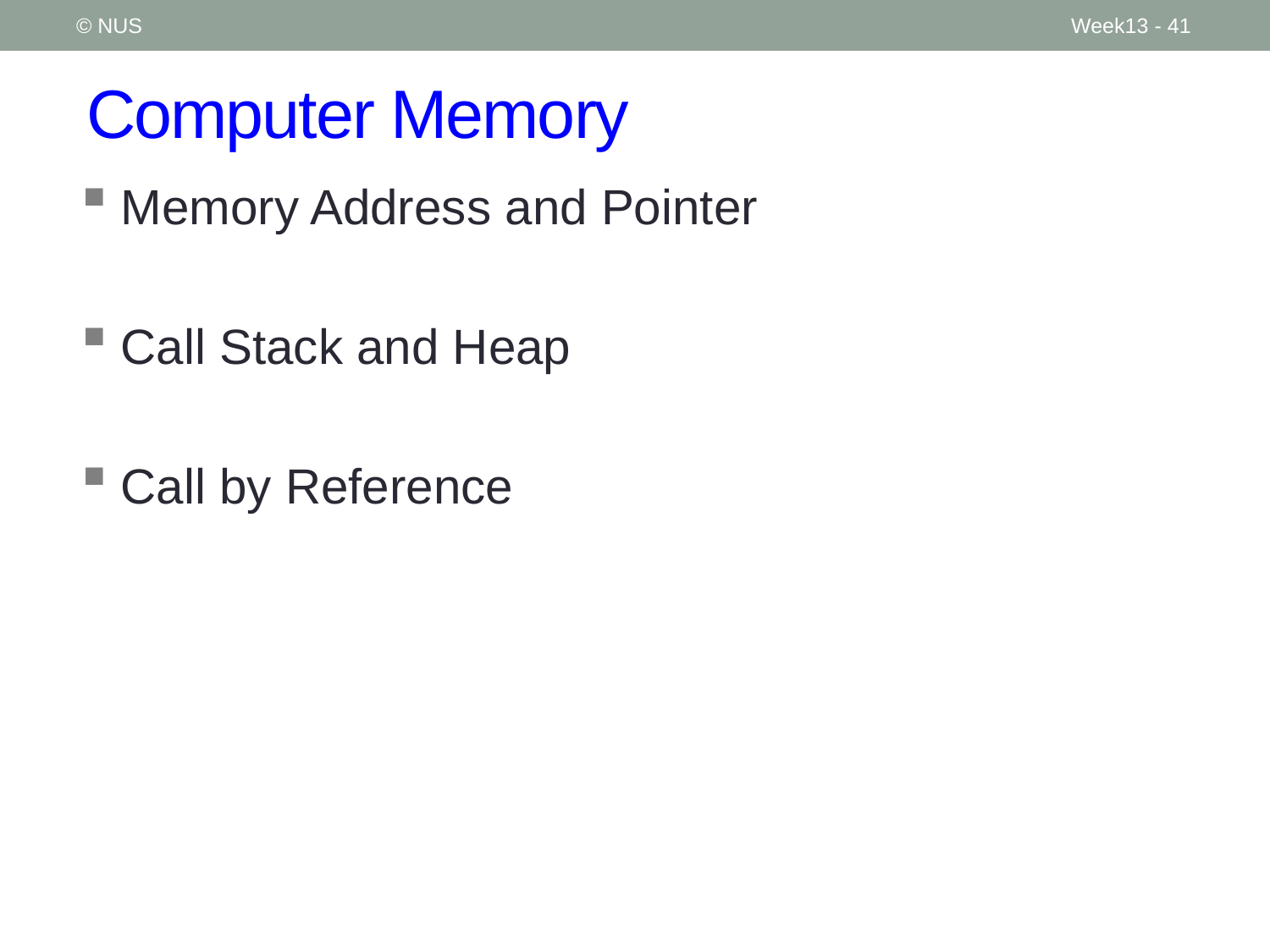

© NUS
Week13 - 41
# Computer Memory
Memory Address and Pointer

Call Stack and Heap

Call by Reference